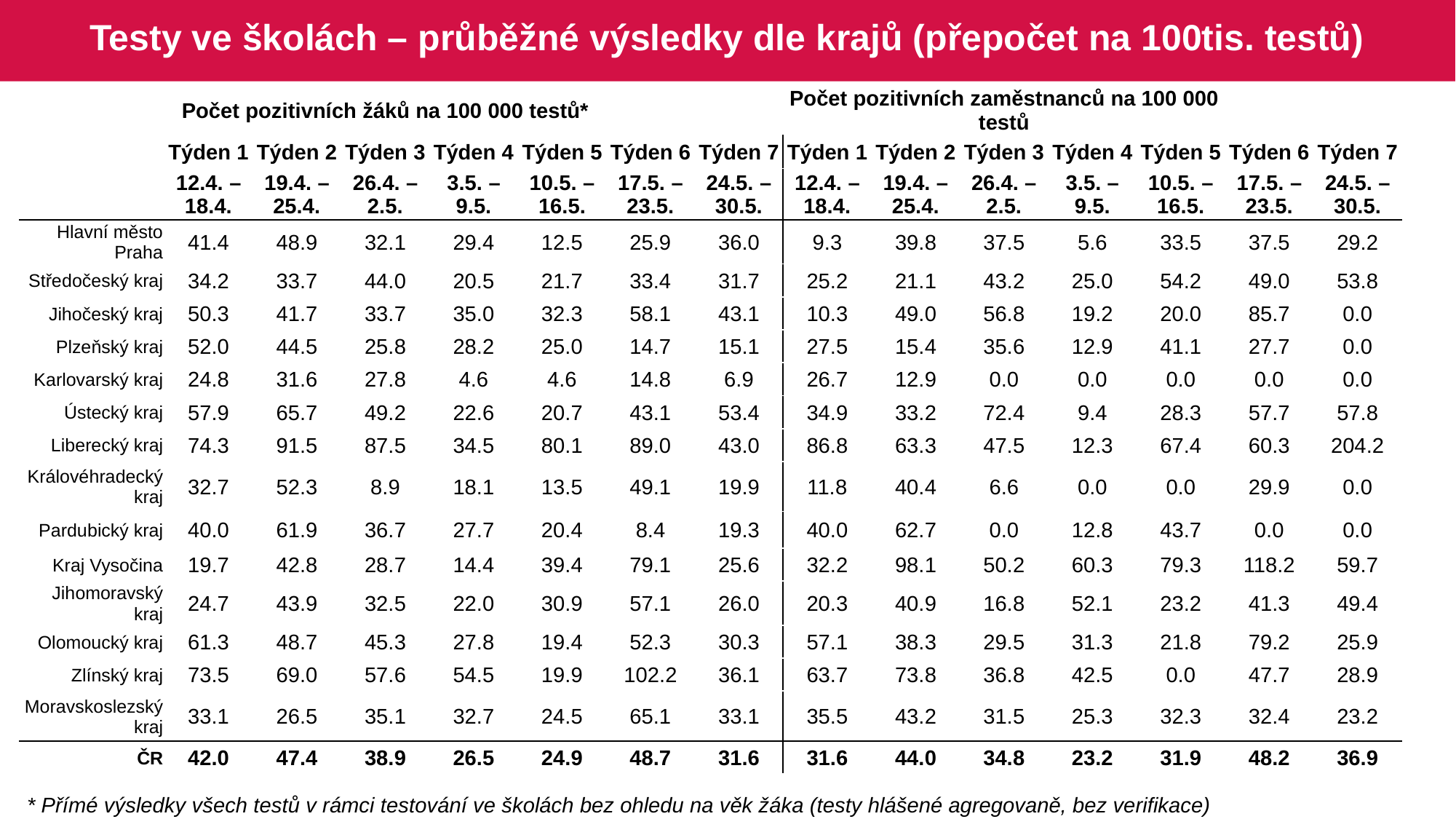

# Testy ve školách – průběžné výsledky dle krajů (přepočet na 100tis. testů)
|  | Počet pozitivních žáků na 100 000 testů\* |  |  |  |  |  |  | Počet pozitivních zaměstnanců na 100 000 testů |  |  |  |  |  |  |
| --- | --- | --- | --- | --- | --- | --- | --- | --- | --- | --- | --- | --- | --- | --- |
|  | Týden 1 | Týden 2 | Týden 3 | Týden 4 | Týden 5 | Týden 6 | Týden 7 | Týden 1 | Týden 2 | Týden 3 | Týden 4 | Týden 5 | Týden 6 | Týden 7 |
|  | 12.4. – 18.4. | 19.4. – 25.4. | 26.4. – 2.5. | 3.5. – 9.5. | 10.5. – 16.5. | 17.5. – 23.5. | 24.5. – 30.5. | 12.4. – 18.4. | 19.4. – 25.4. | 26.4. – 2.5. | 3.5. – 9.5. | 10.5. – 16.5. | 17.5. – 23.5. | 24.5. – 30.5. |
| Hlavní město Praha | 41.4 | 48.9 | 32.1 | 29.4 | 12.5 | 25.9 | 36.0 | 9.3 | 39.8 | 37.5 | 5.6 | 33.5 | 37.5 | 29.2 |
| Středočeský kraj | 34.2 | 33.7 | 44.0 | 20.5 | 21.7 | 33.4 | 31.7 | 25.2 | 21.1 | 43.2 | 25.0 | 54.2 | 49.0 | 53.8 |
| Jihočeský kraj | 50.3 | 41.7 | 33.7 | 35.0 | 32.3 | 58.1 | 43.1 | 10.3 | 49.0 | 56.8 | 19.2 | 20.0 | 85.7 | 0.0 |
| Plzeňský kraj | 52.0 | 44.5 | 25.8 | 28.2 | 25.0 | 14.7 | 15.1 | 27.5 | 15.4 | 35.6 | 12.9 | 41.1 | 27.7 | 0.0 |
| Karlovarský kraj | 24.8 | 31.6 | 27.8 | 4.6 | 4.6 | 14.8 | 6.9 | 26.7 | 12.9 | 0.0 | 0.0 | 0.0 | 0.0 | 0.0 |
| Ústecký kraj | 57.9 | 65.7 | 49.2 | 22.6 | 20.7 | 43.1 | 53.4 | 34.9 | 33.2 | 72.4 | 9.4 | 28.3 | 57.7 | 57.8 |
| Liberecký kraj | 74.3 | 91.5 | 87.5 | 34.5 | 80.1 | 89.0 | 43.0 | 86.8 | 63.3 | 47.5 | 12.3 | 67.4 | 60.3 | 204.2 |
| Královéhradecký kraj | 32.7 | 52.3 | 8.9 | 18.1 | 13.5 | 49.1 | 19.9 | 11.8 | 40.4 | 6.6 | 0.0 | 0.0 | 29.9 | 0.0 |
| Pardubický kraj | 40.0 | 61.9 | 36.7 | 27.7 | 20.4 | 8.4 | 19.3 | 40.0 | 62.7 | 0.0 | 12.8 | 43.7 | 0.0 | 0.0 |
| Kraj Vysočina | 19.7 | 42.8 | 28.7 | 14.4 | 39.4 | 79.1 | 25.6 | 32.2 | 98.1 | 50.2 | 60.3 | 79.3 | 118.2 | 59.7 |
| Jihomoravský kraj | 24.7 | 43.9 | 32.5 | 22.0 | 30.9 | 57.1 | 26.0 | 20.3 | 40.9 | 16.8 | 52.1 | 23.2 | 41.3 | 49.4 |
| Olomoucký kraj | 61.3 | 48.7 | 45.3 | 27.8 | 19.4 | 52.3 | 30.3 | 57.1 | 38.3 | 29.5 | 31.3 | 21.8 | 79.2 | 25.9 |
| Zlínský kraj | 73.5 | 69.0 | 57.6 | 54.5 | 19.9 | 102.2 | 36.1 | 63.7 | 73.8 | 36.8 | 42.5 | 0.0 | 47.7 | 28.9 |
| Moravskoslezský kraj | 33.1 | 26.5 | 35.1 | 32.7 | 24.5 | 65.1 | 33.1 | 35.5 | 43.2 | 31.5 | 25.3 | 32.3 | 32.4 | 23.2 |
| ČR | 42.0 | 47.4 | 38.9 | 26.5 | 24.9 | 48.7 | 31.6 | 31.6 | 44.0 | 34.8 | 23.2 | 31.9 | 48.2 | 36.9 |
* Přímé výsledky všech testů v rámci testování ve školách bez ohledu na věk žáka (testy hlášené agregovaně, bez verifikace)